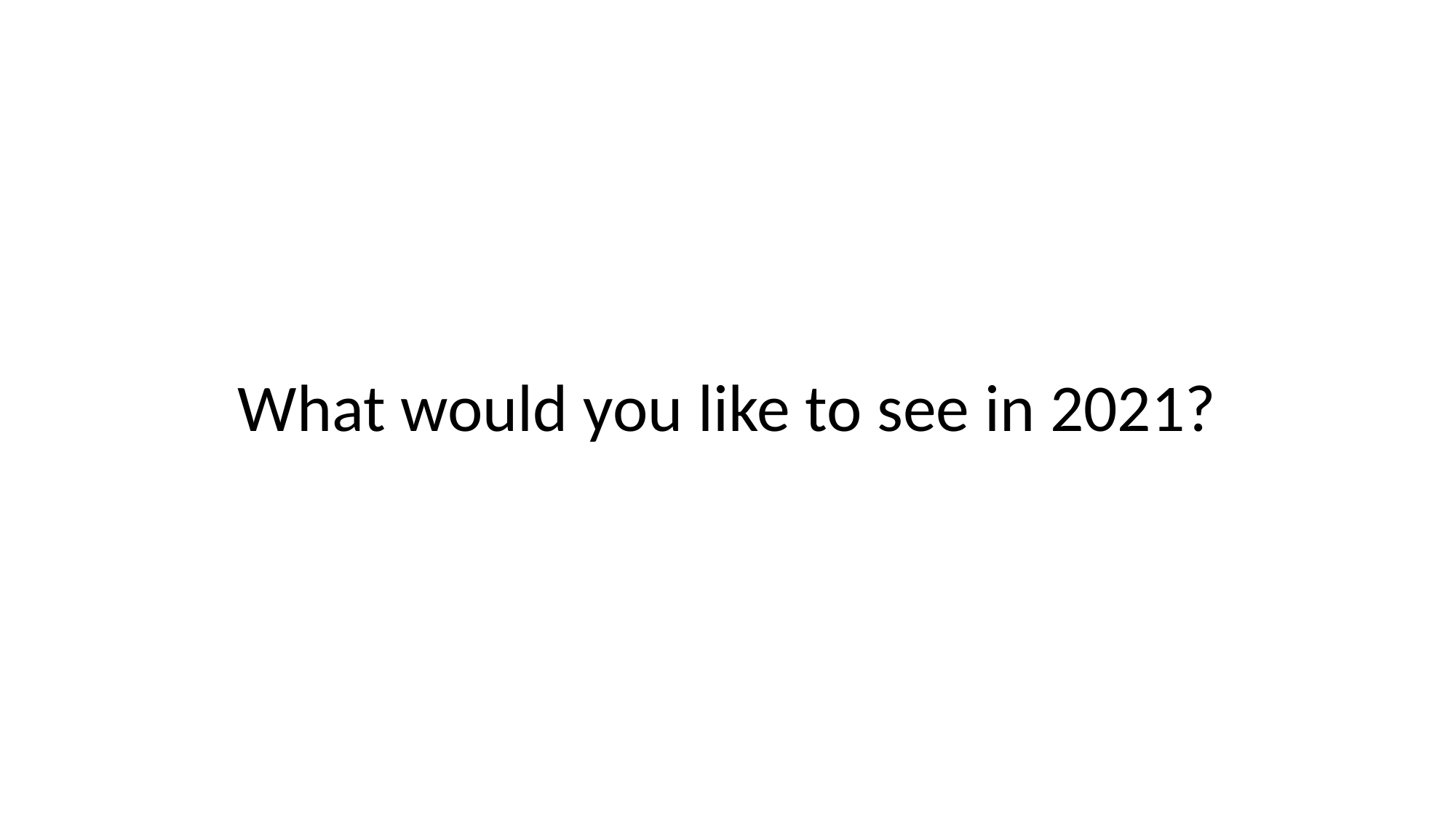

# What would you like to see in 2021?